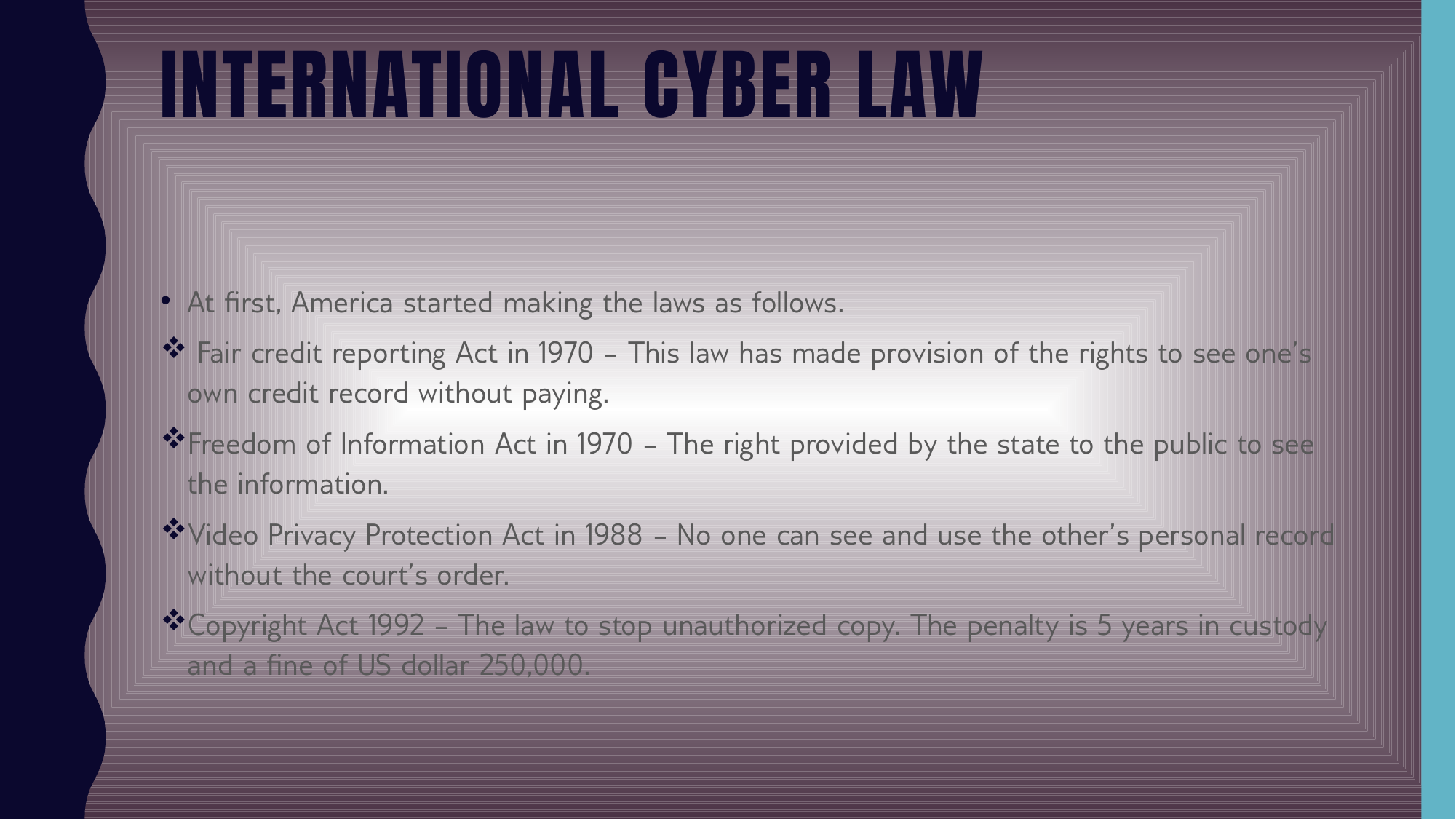

# International Cyber law
At first, America started making the laws as follows.
 Fair credit reporting Act in 1970 – This law has made provision of the rights to see one’s own credit record without paying.
Freedom of Information Act in 1970 – The right provided by the state to the public to see the information.
Video Privacy Protection Act in 1988 – No one can see and use the other’s personal record without the court’s order.
Copyright Act 1992 – The law to stop unauthorized copy. The penalty is 5 years in custody and a fine of US dollar 250,000.